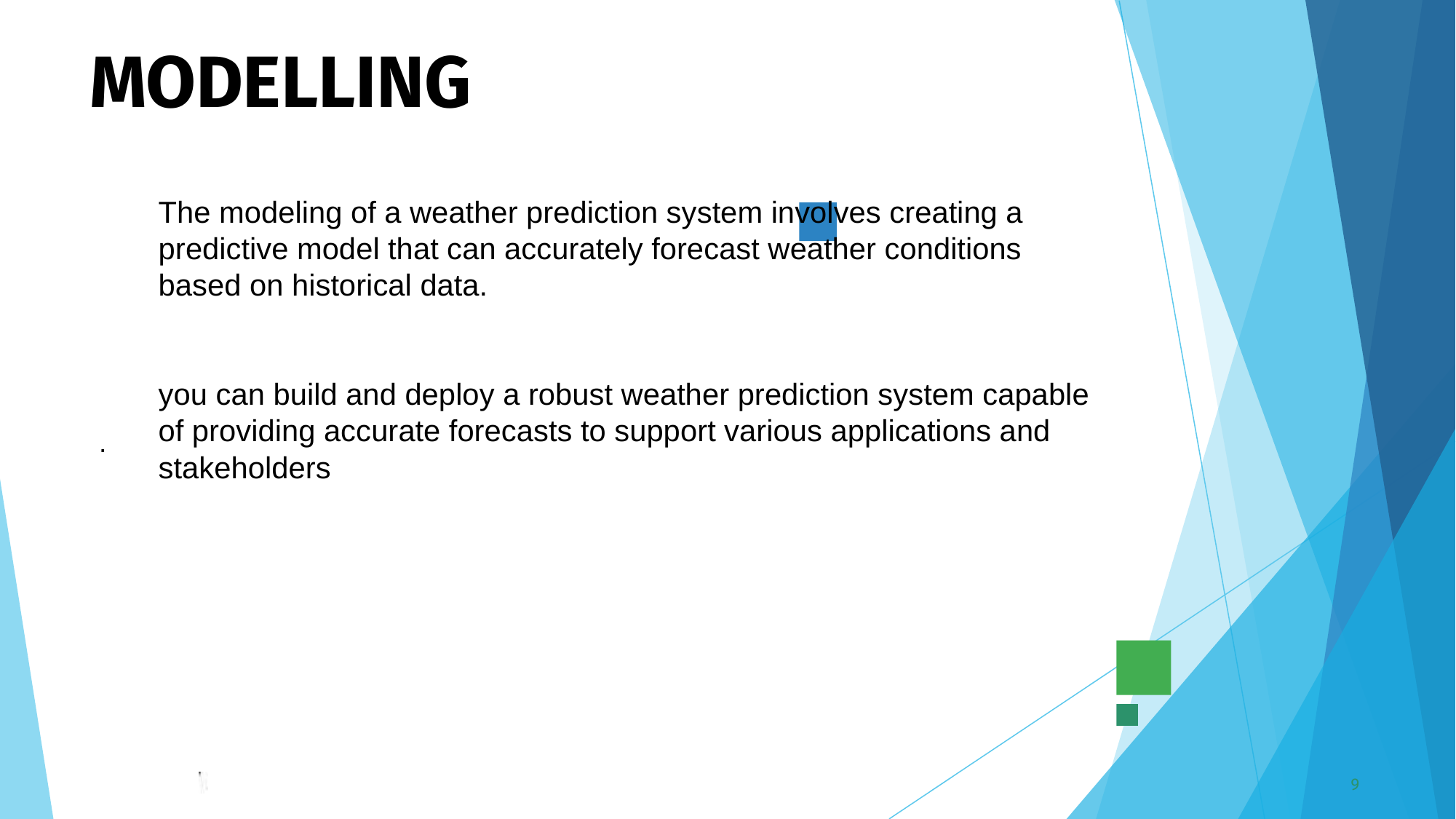

# MODELLING
The modeling of a weather prediction system involves creating a predictive model that can accurately forecast weather conditions based on historical data.

you can build and deploy a robust weather prediction system capable of providing accurate forecasts to support various applications and stakeholders
.

9